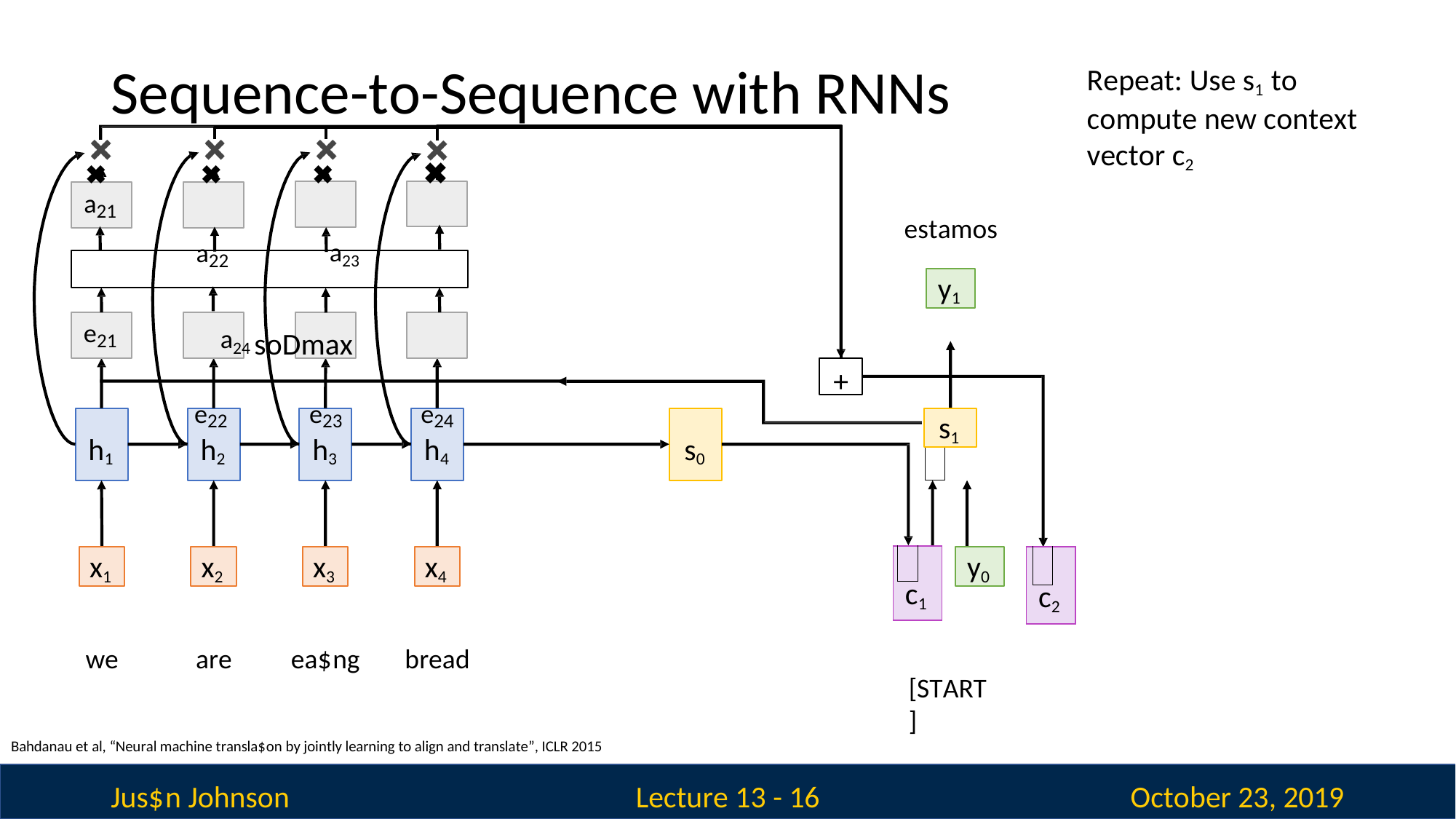

# Sequence-to-Sequence with RNNs
Repeat: Use s1  to compute new context vector c2

✖	✖	✖	✖

a22	a23	a24 soDmax

e22	e23	e24
a21
estamos

y1

e21

+

s1

h1
h2
h3
h4
s0

|  |  |  |
| --- | --- | --- |
| c1 |  |  |
|  |  |  |
| --- | --- | --- |
| c2 |  |  |
x4
y0
x1
x2
x3
we
are
ea$ng
bread
[START]
Bahdanau et al, “Neural machine transla$on by jointly learning to align and translate”, ICLR 2015
Jus$n Johnson
October 23, 2019
Lecture 13 - 16